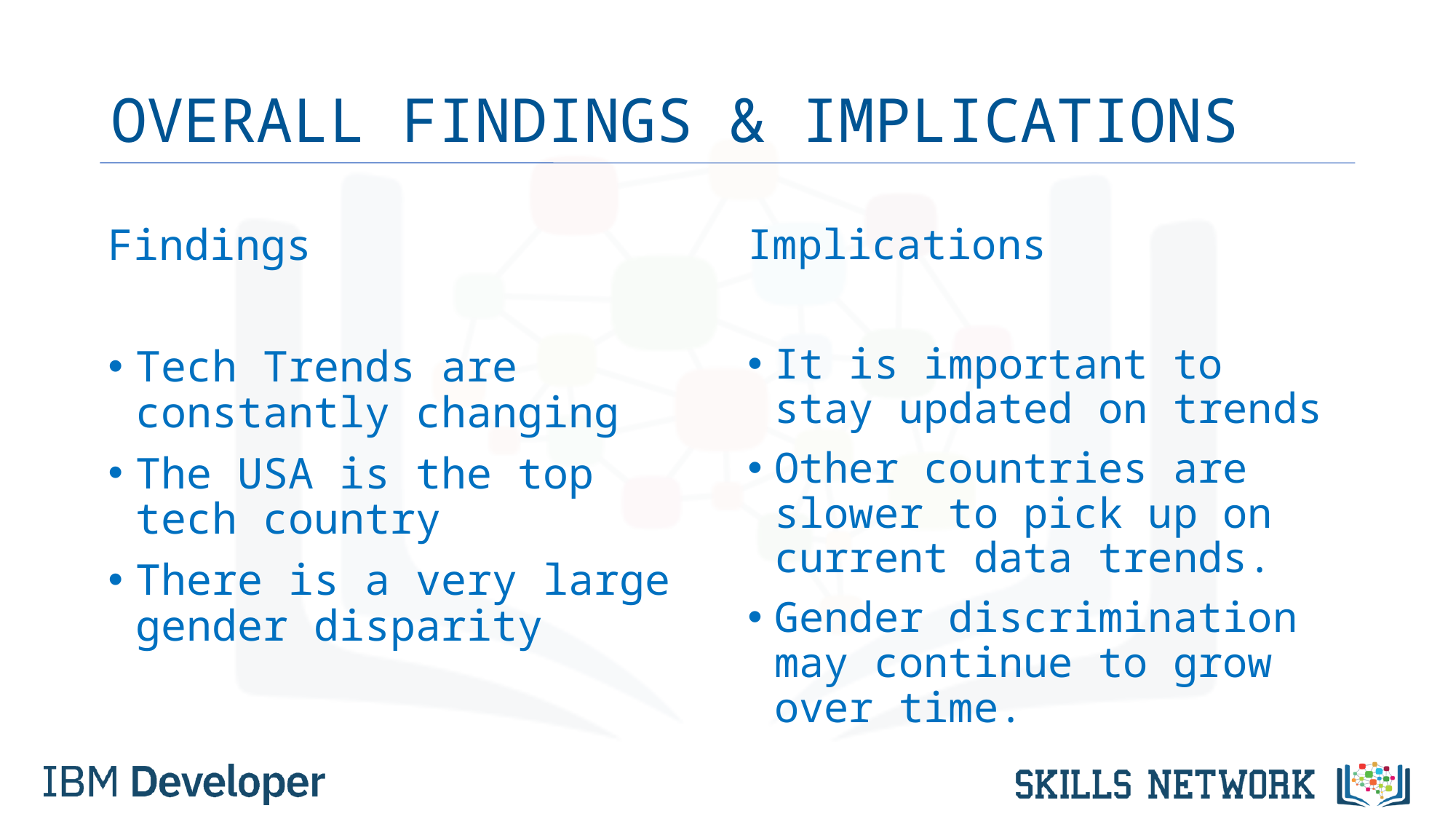

# OVERALL FINDINGS & IMPLICATIONS
Findings

Tech Trends are constantly changing
The USA is the top tech country
There is a very large gender disparity
Implications

It is important to stay updated on trends
Other countries are slower to pick up on current data trends.
Gender discrimination may continue to grow over time.